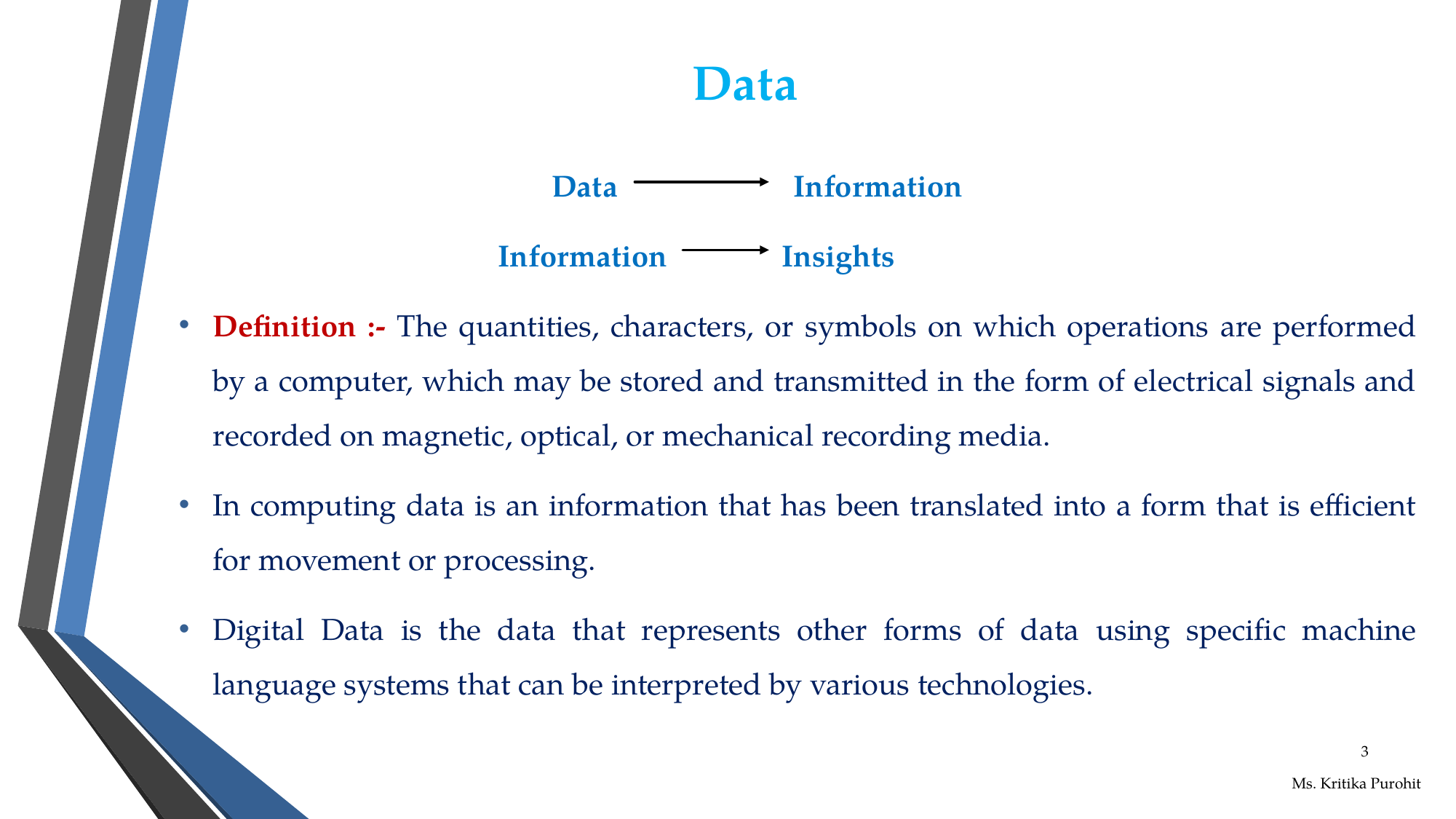

# Data
                      Data                       Information
               Information               Insights
Definition :- The quantities, characters, or symbols on which operations are performed by a computer, which may be stored and transmitted in the form of electrical signals and recorded on magnetic, optical, or mechanical recording media.
In computing data is an information that has been translated into a form that is efficient for movement or processing.
Digital Data is the data that represents other forms of data using specific machine language systems that can be interpreted by various technologies.

3
Ms. Kritika Purohit